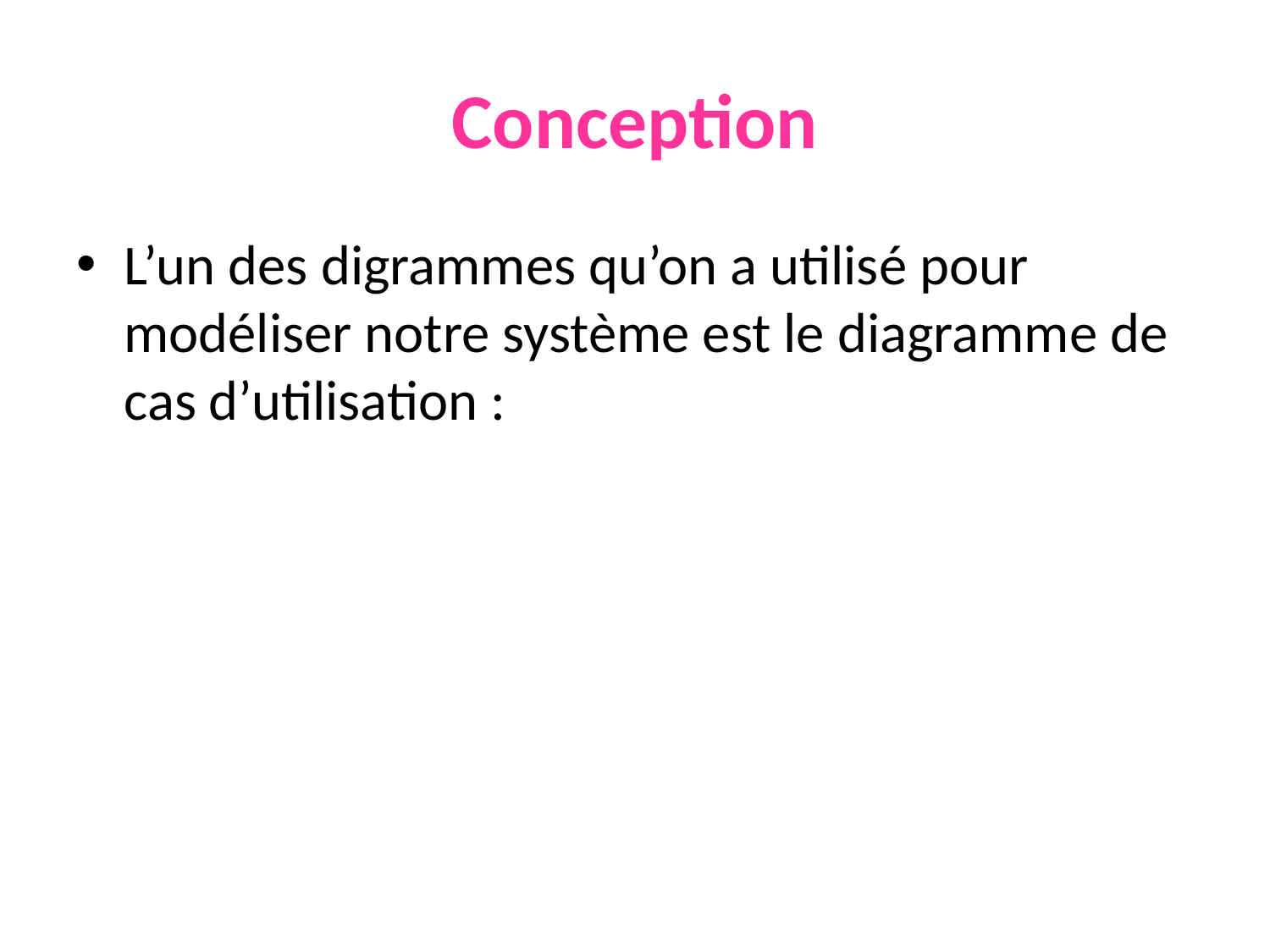

# Conception
L’un des digrammes qu’on a utilisé pour modéliser notre système est le diagramme de cas d’utilisation :